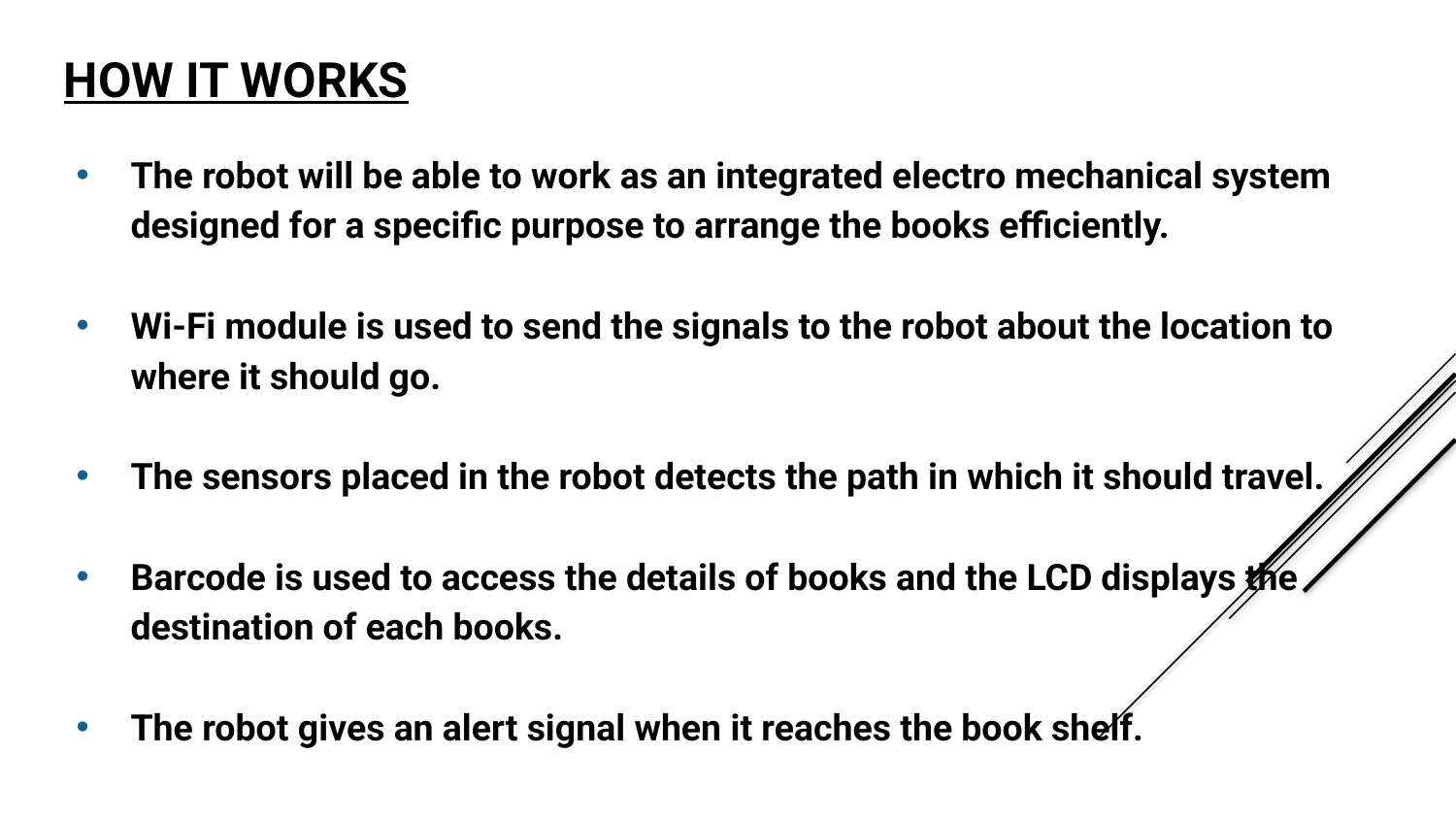

HOW IT WORKS

The robot will be able to work as an integrated electro mechanical system designed for a specific purpose to arrange the books efficiently.

Wi-Fi module is used to send the signals to the robot about the location to where it should go.

The sensors placed in the robot detects the path in which it should travel.

Barcode is used to access the details of books and the LCD displays the destination of each books.

The robot gives an alert signal when it reaches the book shelf.